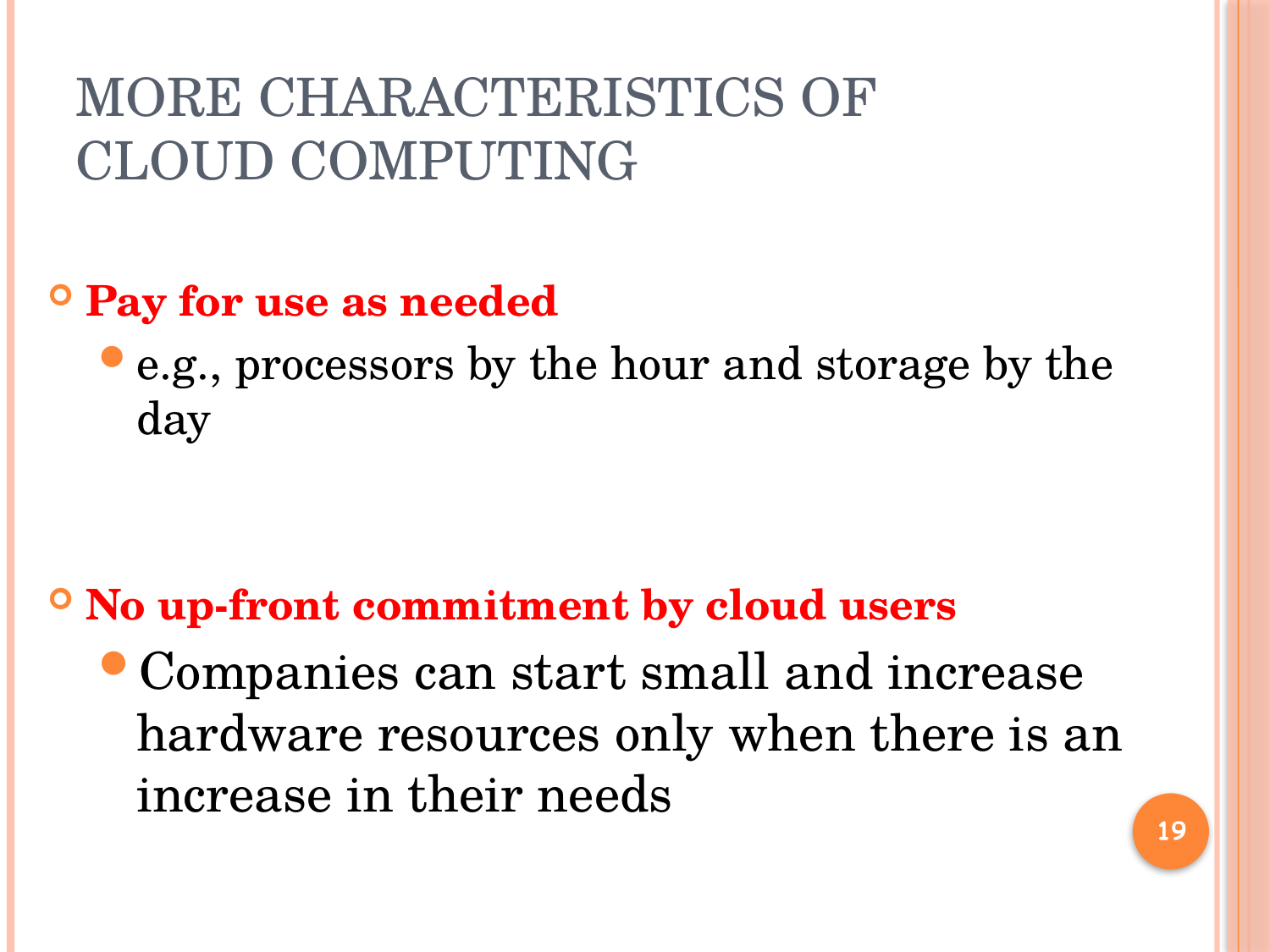

# More characteristics of Cloud Computing

Pay for use as needed
e.g., processors by the hour and storage by the day

No up-front commitment by cloud users
Companies can start small and increase hardware resources only when there is an increase in their needs

19